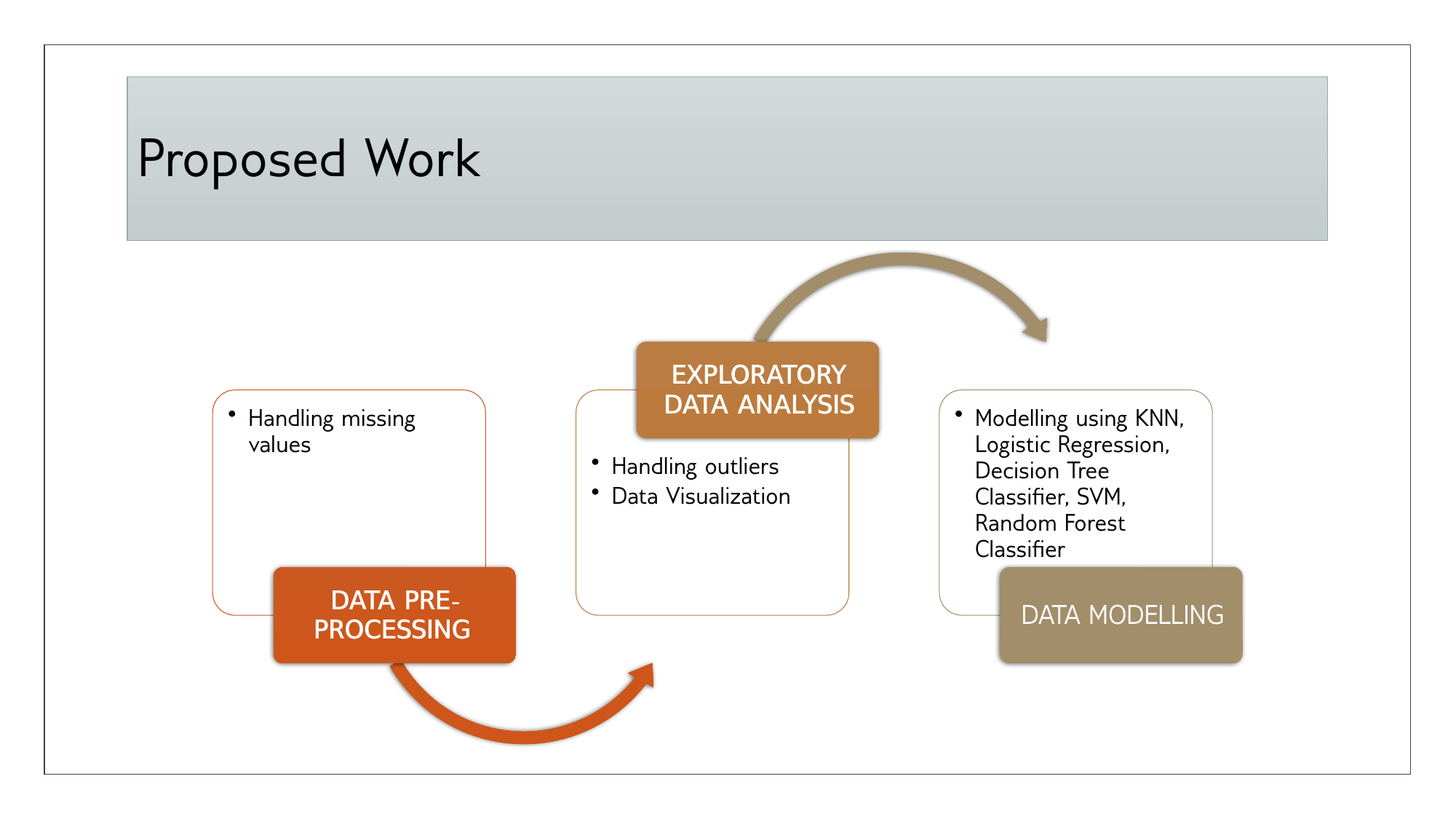

# Proposed Work
Handling missing values
DATA PRE-PROCESSING
Handling outliers
Data Visualization
EXPLORATORY DATA ANALYSIS
Modelling using KNN, Logistic Regression, Decision Tree Classifier, SVM, Random Forest Classifier
DATA MODELLING